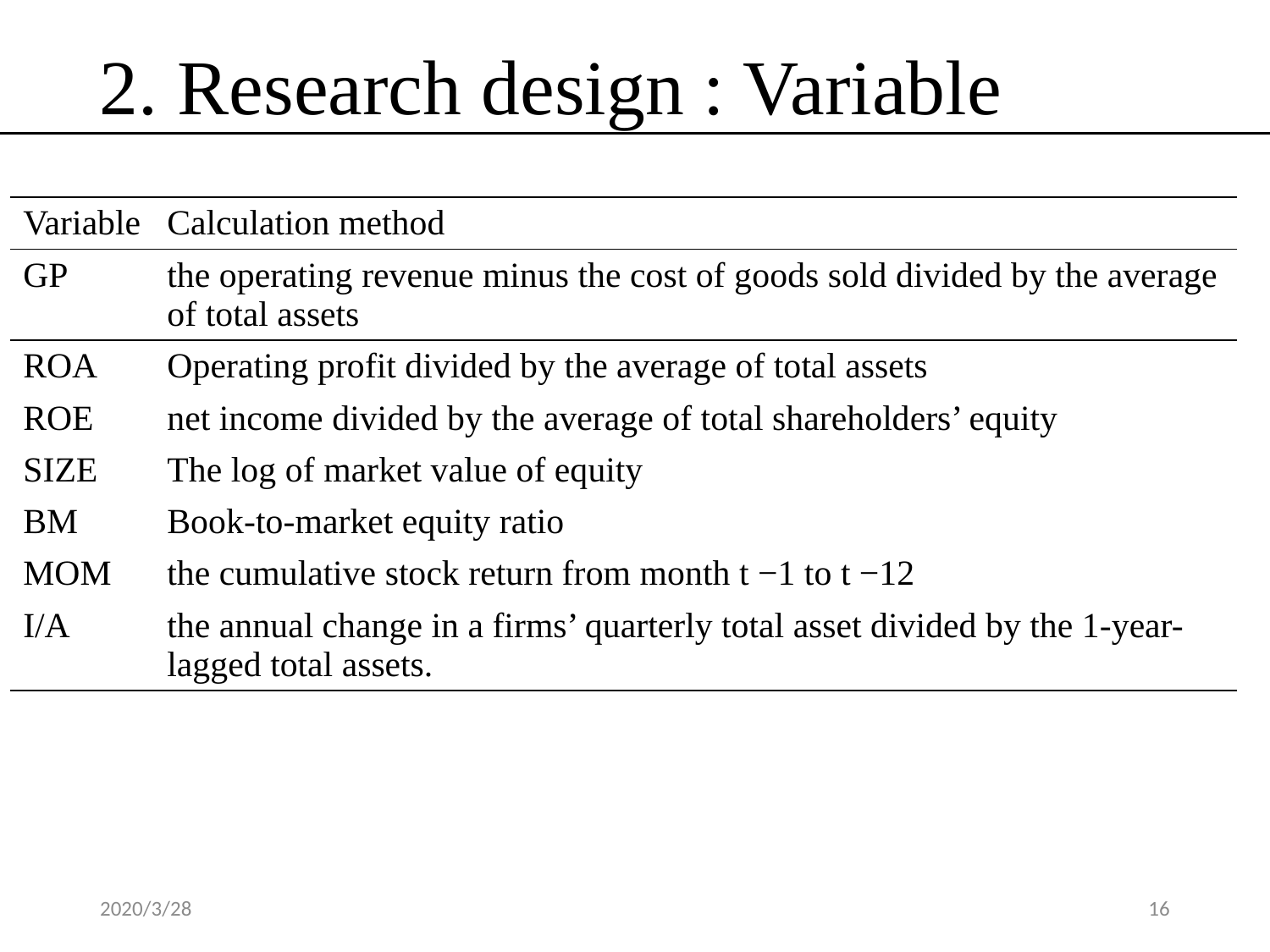

2. Research design : Variable

| Variable | Calculation method |
| --- | --- |
| GP | the operating revenue minus the cost of goods sold divided by the average of total assets |
| ROA | Operating profit divided by the average of total assets |
| ROE | net income divided by the average of total shareholders’ equity |
| SIZE | The log of market value of equity |
| BM | Book-to-market equity ratio |
| MOM | the cumulative stock return from month t −1 to t −12 |
| I/A | the annual change in a firms’ quarterly total asset divided by the 1-year-lagged total assets. |
2020/3/28
16